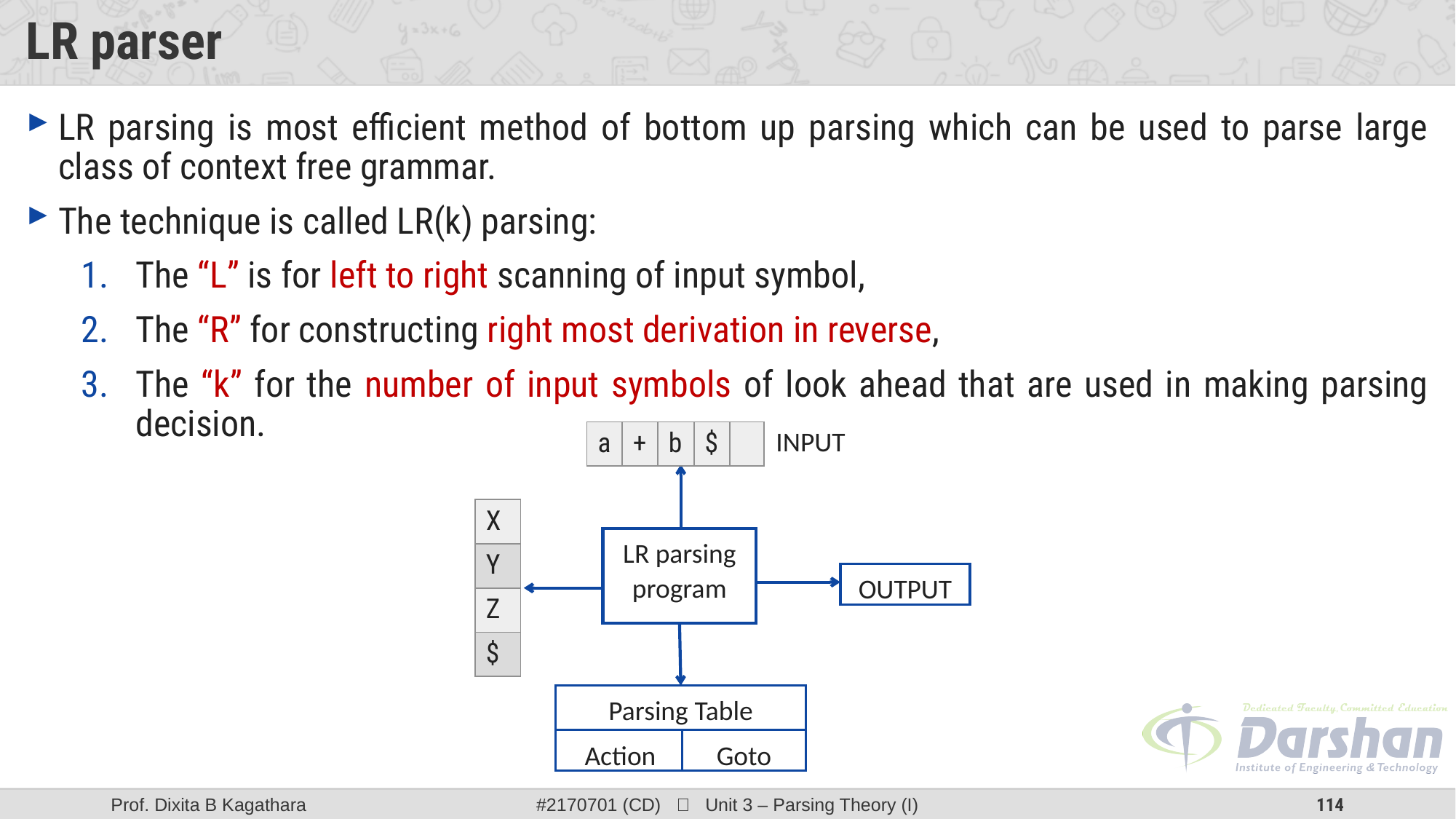

# LR parser
LR parsing is most efficient method of bottom up parsing which can be used to parse large class of context free grammar.
The technique is called LR(k) parsing:
The “L” is for left to right scanning of input symbol,
The “R” for constructing right most derivation in reverse,
The “k” for the number of input symbols of look ahead that are used in making parsing decision.

INPUT
| a | + | b | $ |  |
| --- | --- | --- | --- | --- |
| X |
| --- |
| Y |
| Z |
| $ |
LR parsing program
OUTPUT
Parsing Table
Action
Goto